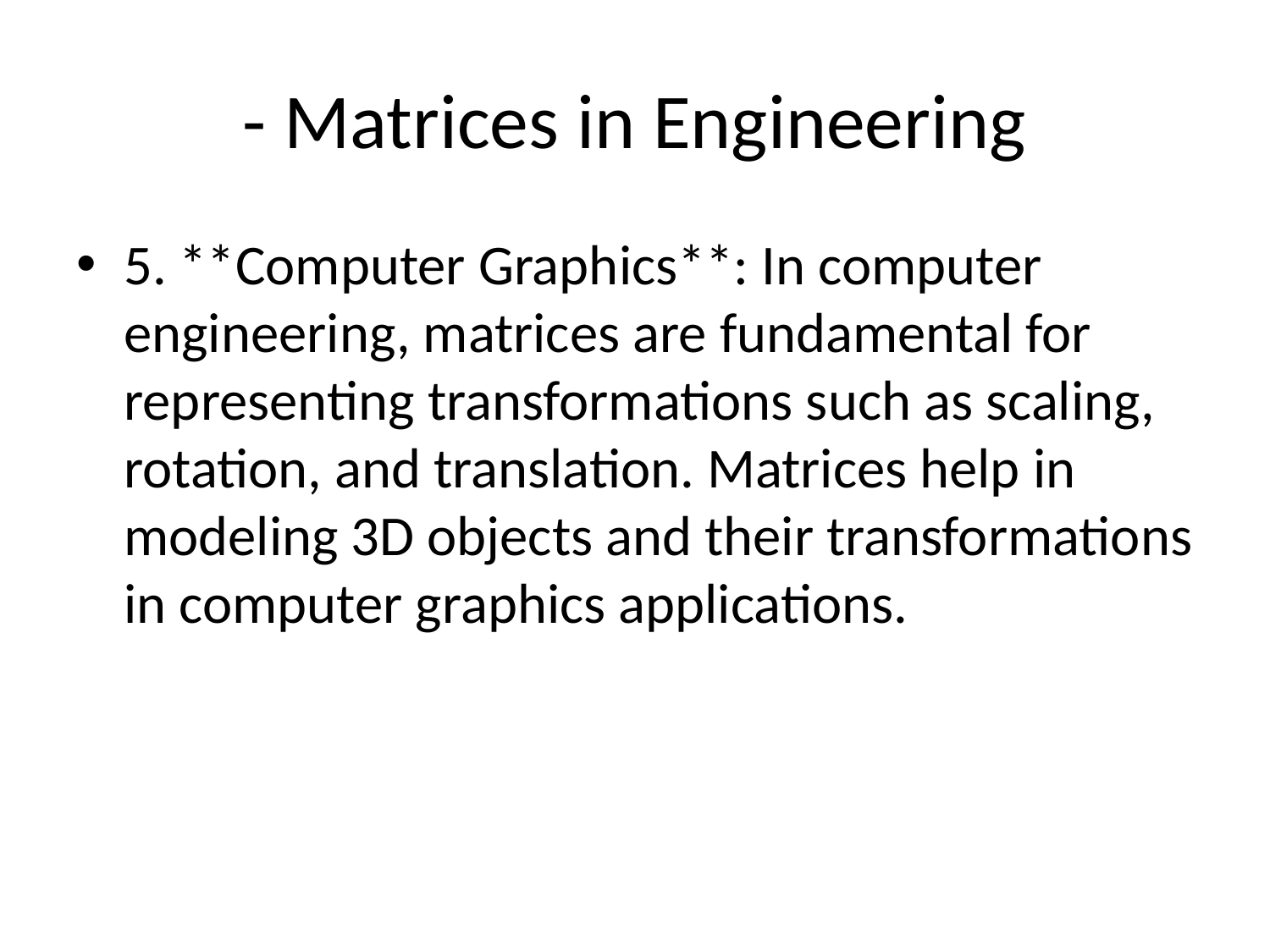

# - Matrices in Engineering
5. **Computer Graphics**: In computer engineering, matrices are fundamental for representing transformations such as scaling, rotation, and translation. Matrices help in modeling 3D objects and their transformations in computer graphics applications.